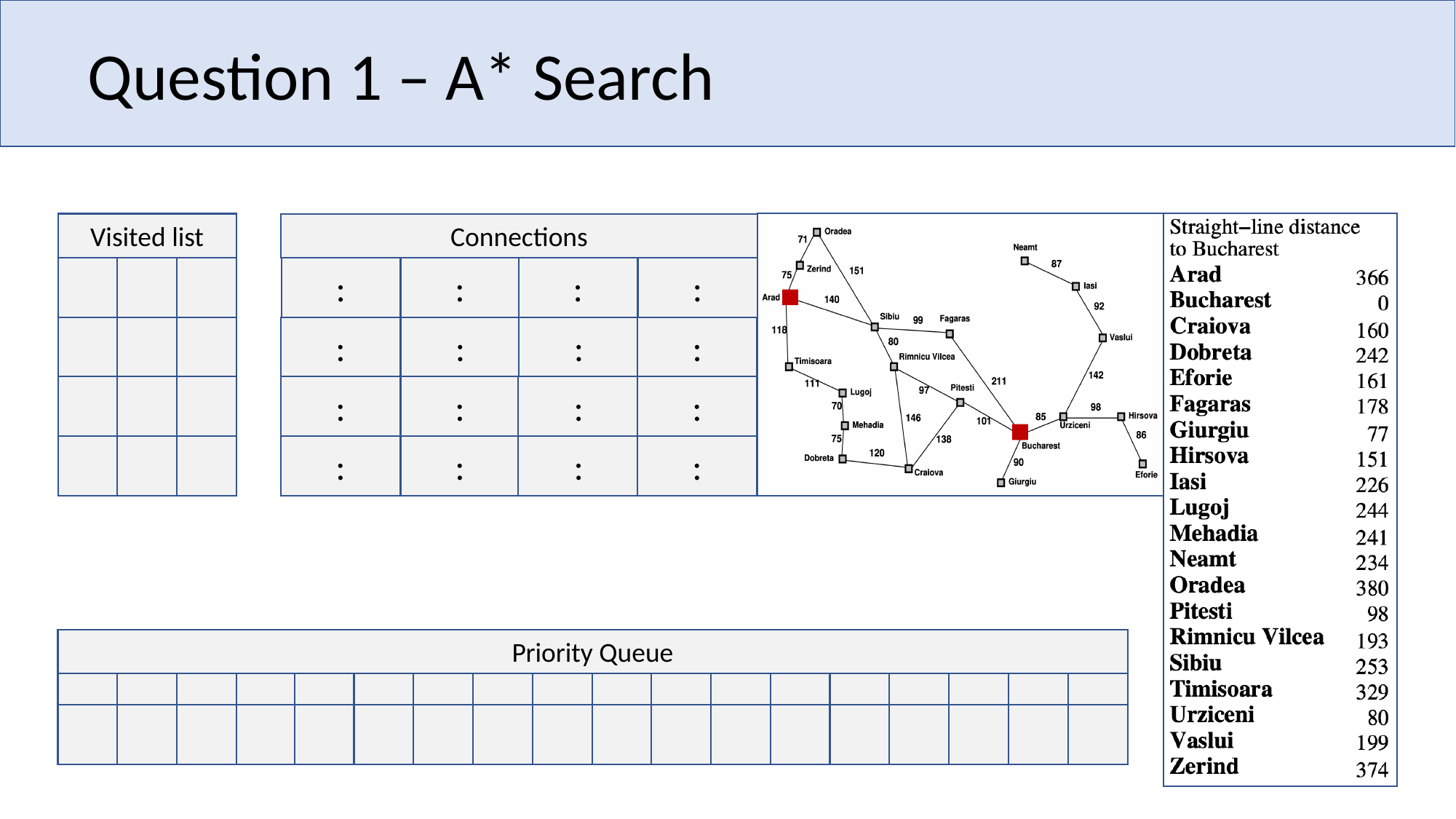

# Question 1 – A* Search

Visited list
Connections
 :
 :
 :
 :

 :
 :
 :
 :

 :
 :
 :
 :

 :
 :
 :
 :
Priority Queue